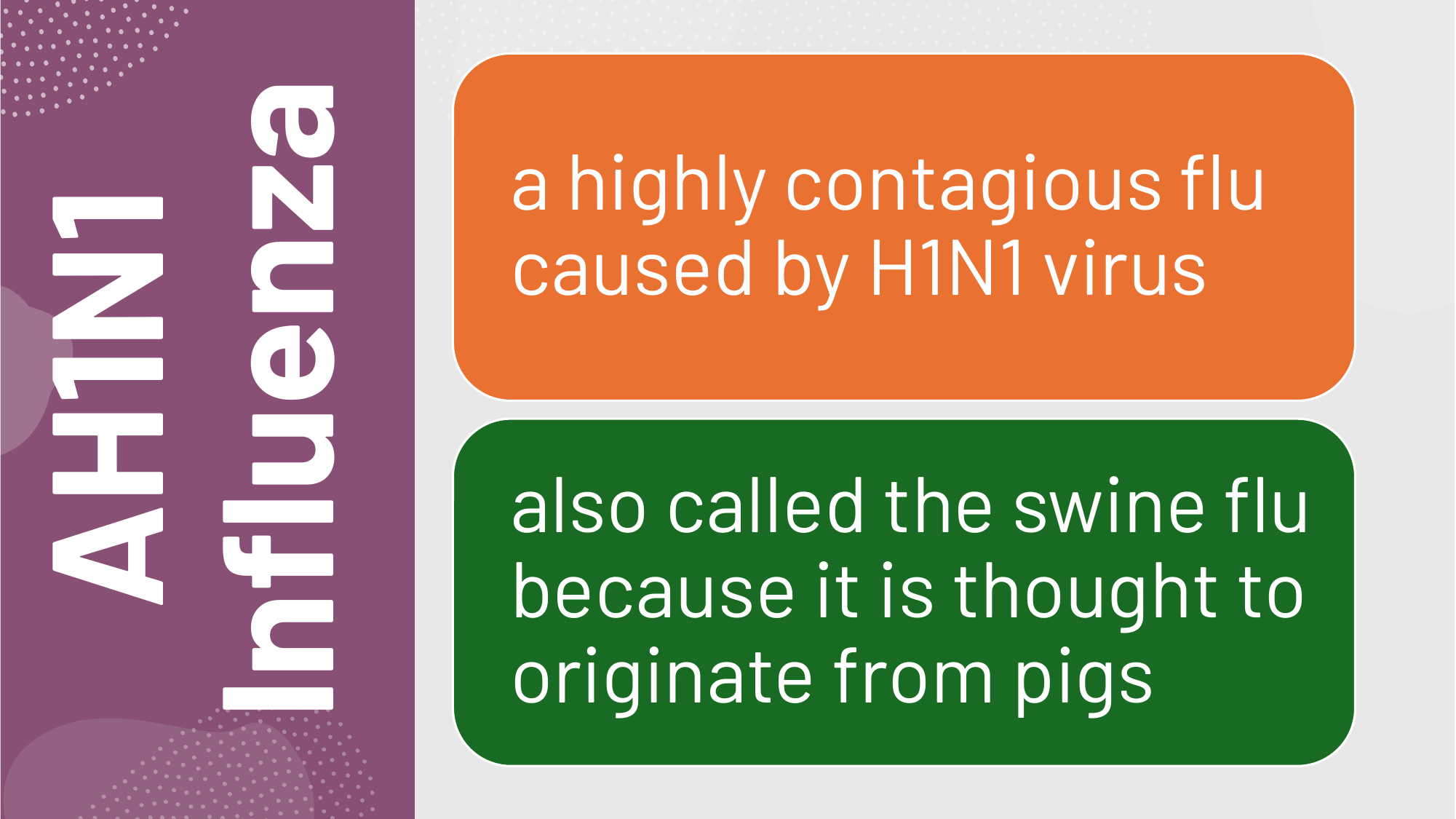

a highly contagious flu caused by H1N1 virus
also called the swine flu because it is thought to originate from pigs
# AH1N1 Influenza